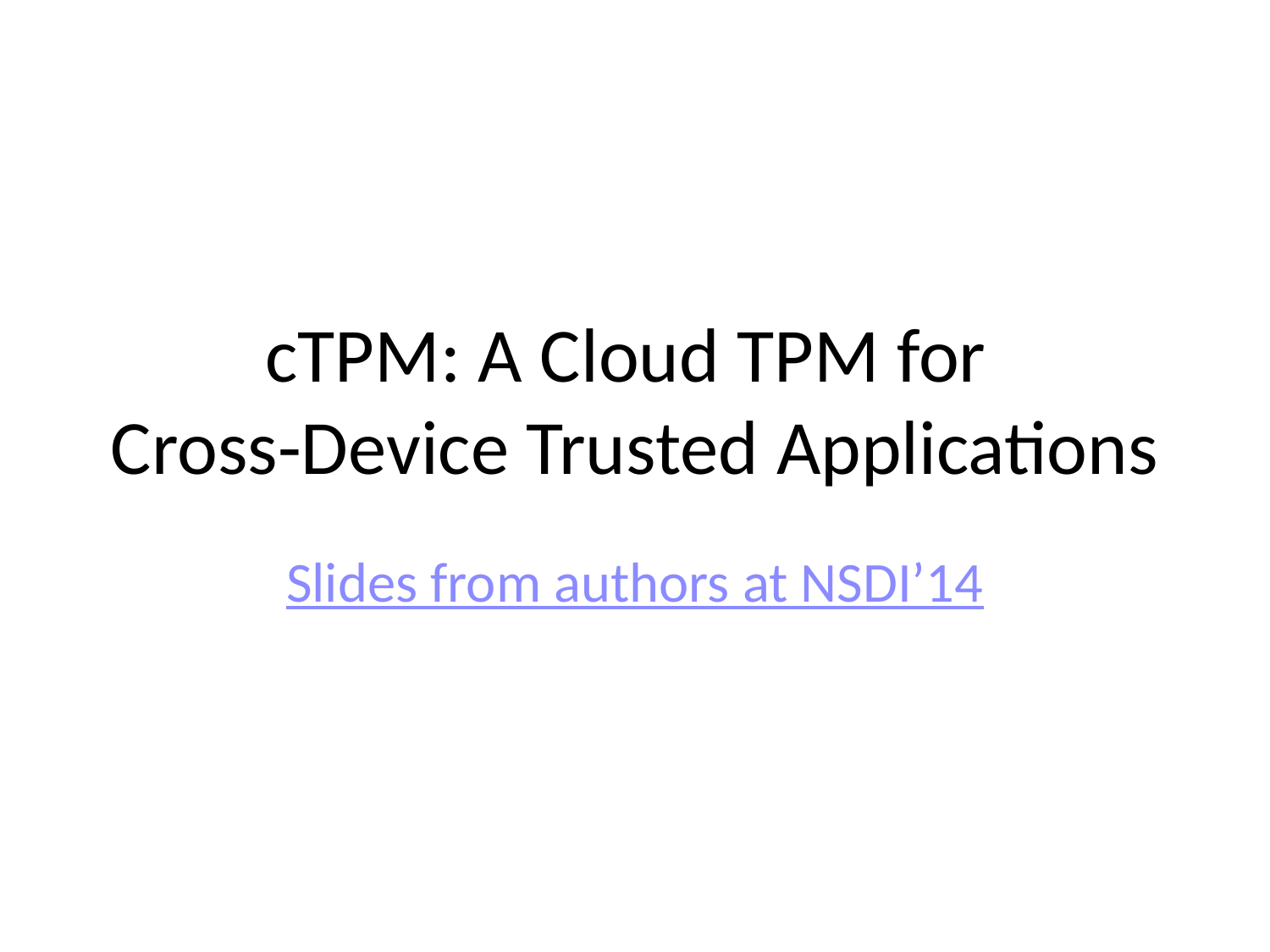

# cTPM: A Cloud TPM for Cross-Device Trusted Applications
Slides from authors at NSDI’14